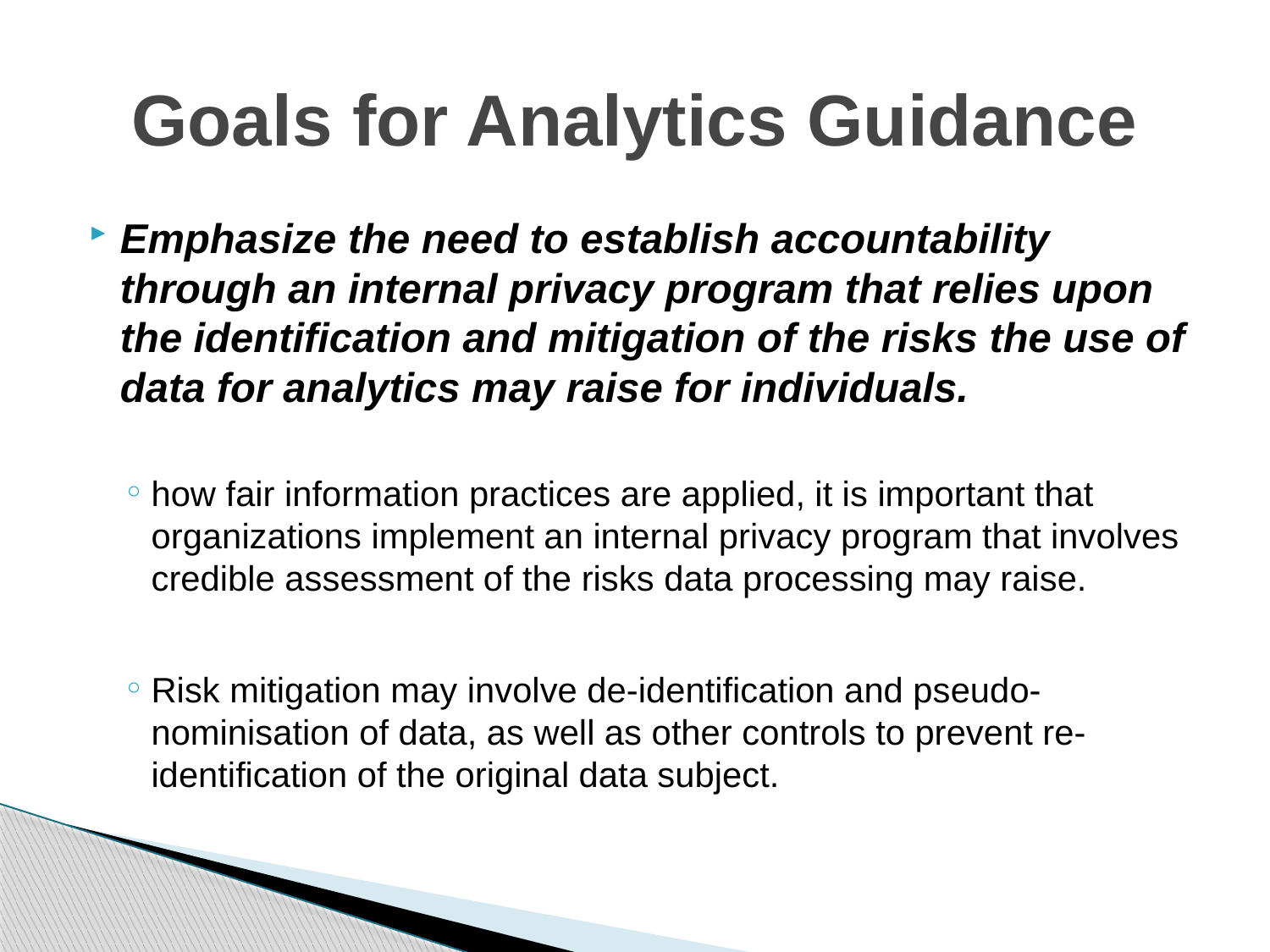

# Goals for Analytics Guidance
Emphasize the need to establish accountability through an internal privacy program that relies upon the identification and mitigation of the risks the use of data for analytics may raise for individuals.

how fair information practices are applied, it is important that organizations implement an internal privacy program that involves credible assessment of the risks data processing may raise.

Risk mitigation may involve de-identification and pseudo- nominisation of data, as well as other controls to prevent re-identification of the original data subject.